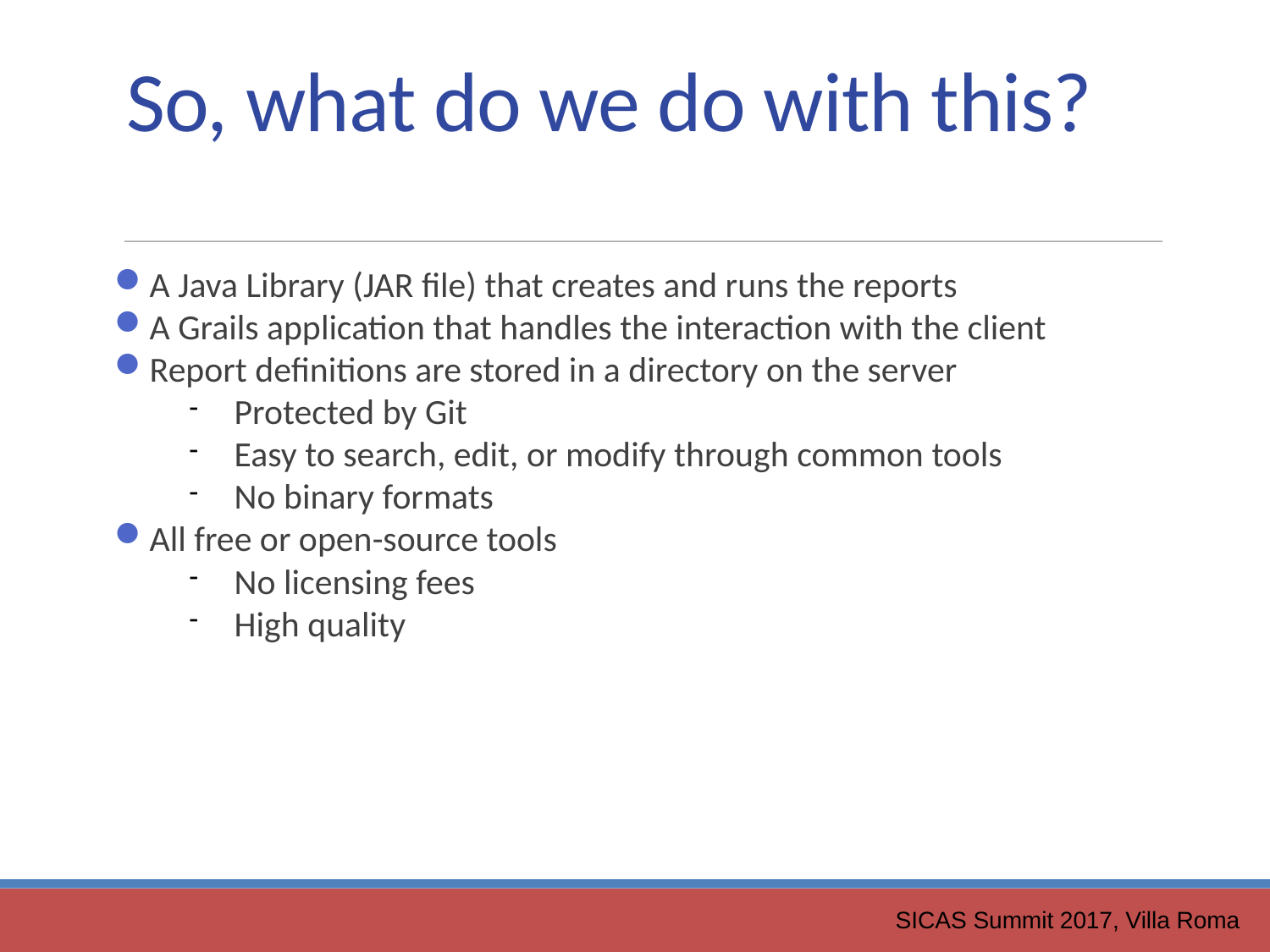

So, what do we do with this?

A Java Library (JAR file) that creates and runs the reports
A Grails application that handles the interaction with the client
Report definitions are stored in a directory on the server
Protected by Git
Easy to search, edit, or modify through common tools
No binary formats
All free or open-source tools
No licensing fees
High quality

SICAS Summit 2017, Villa Roma